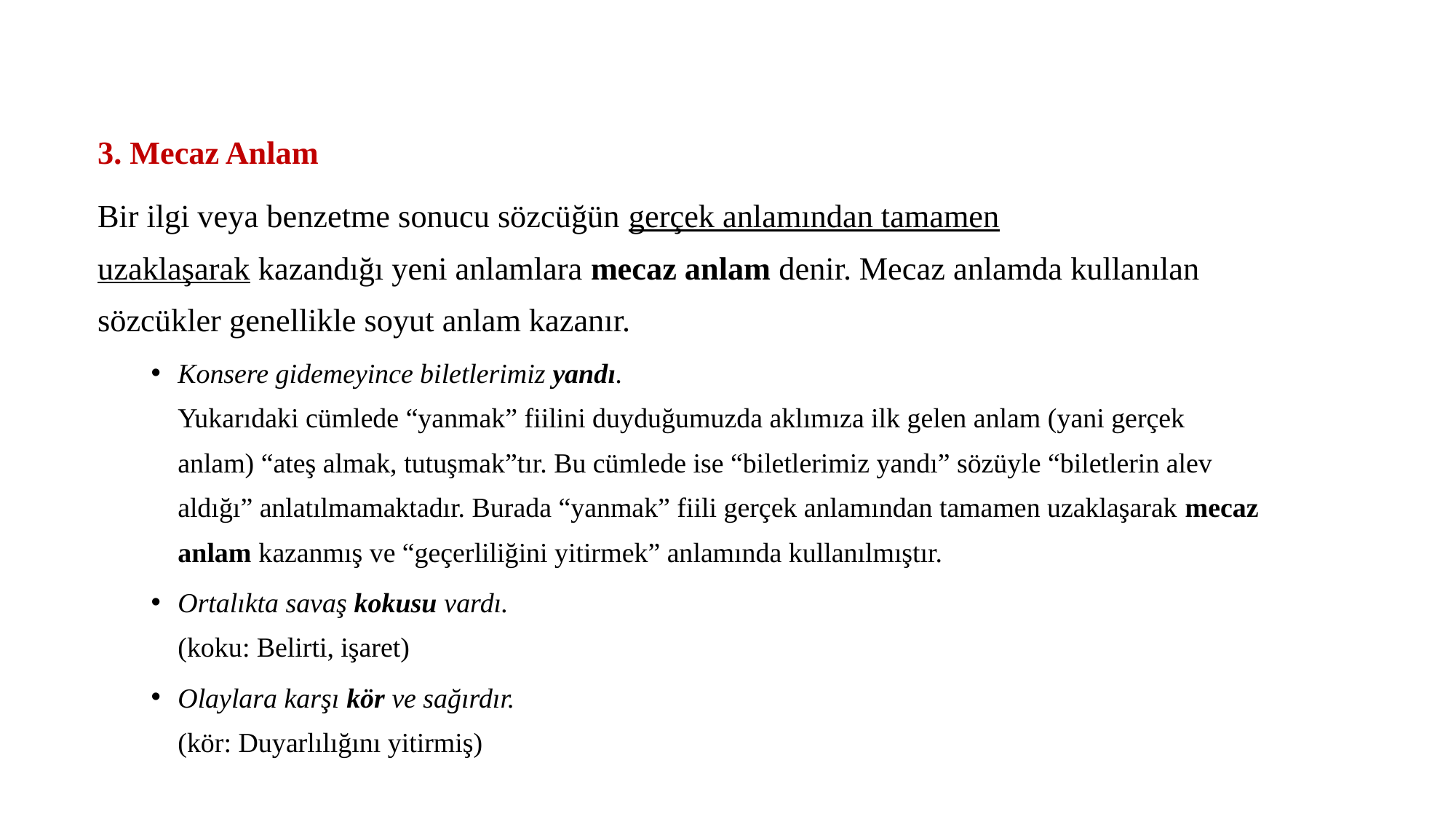

3. Mecaz Anlam
Bir ilgi veya benzetme sonucu sözcüğün gerçek anlamından tamamen uzaklaşarak kazandığı yeni anlamlara mecaz anlam denir. Mecaz anlamda kullanılan sözcükler genellikle soyut anlam kazanır.
Konsere gidemeyince biletlerimiz yandı.
Yukarıdaki cümlede “yanmak” fiilini duyduğumuzda aklımıza ilk gelen anlam (yani gerçek anlam) “ateş almak, tutuşmak”tır. Bu cümlede ise “biletlerimiz yandı” sözüyle “biletlerin alev aldığı” anlatılmamaktadır. Burada “yanmak” fiili gerçek anlamından tamamen uzaklaşarak mecaz anlam kazanmış ve “geçerliliğini yitirmek” anlamında kullanılmıştır.
Ortalıkta savaş kokusu vardı.
(koku: Belirti, işaret)
Olaylara karşı kör ve sağırdır.
(kör: Duyarlılığını yitirmiş)